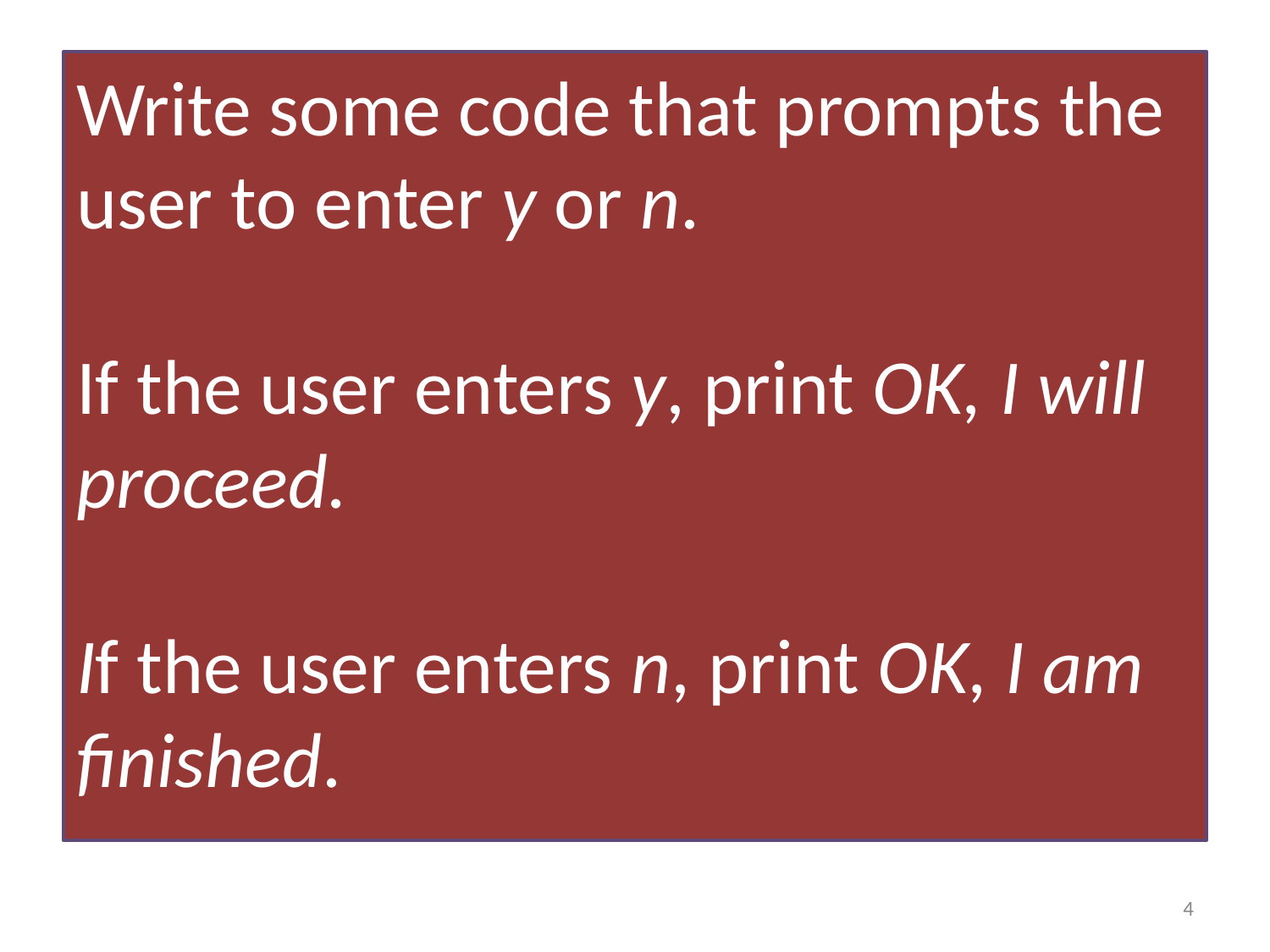

Write some code that prompts the user to enter y or n.

If the user enters y, print OK, I will proceed.

If the user enters n, print OK, I am finished.
4